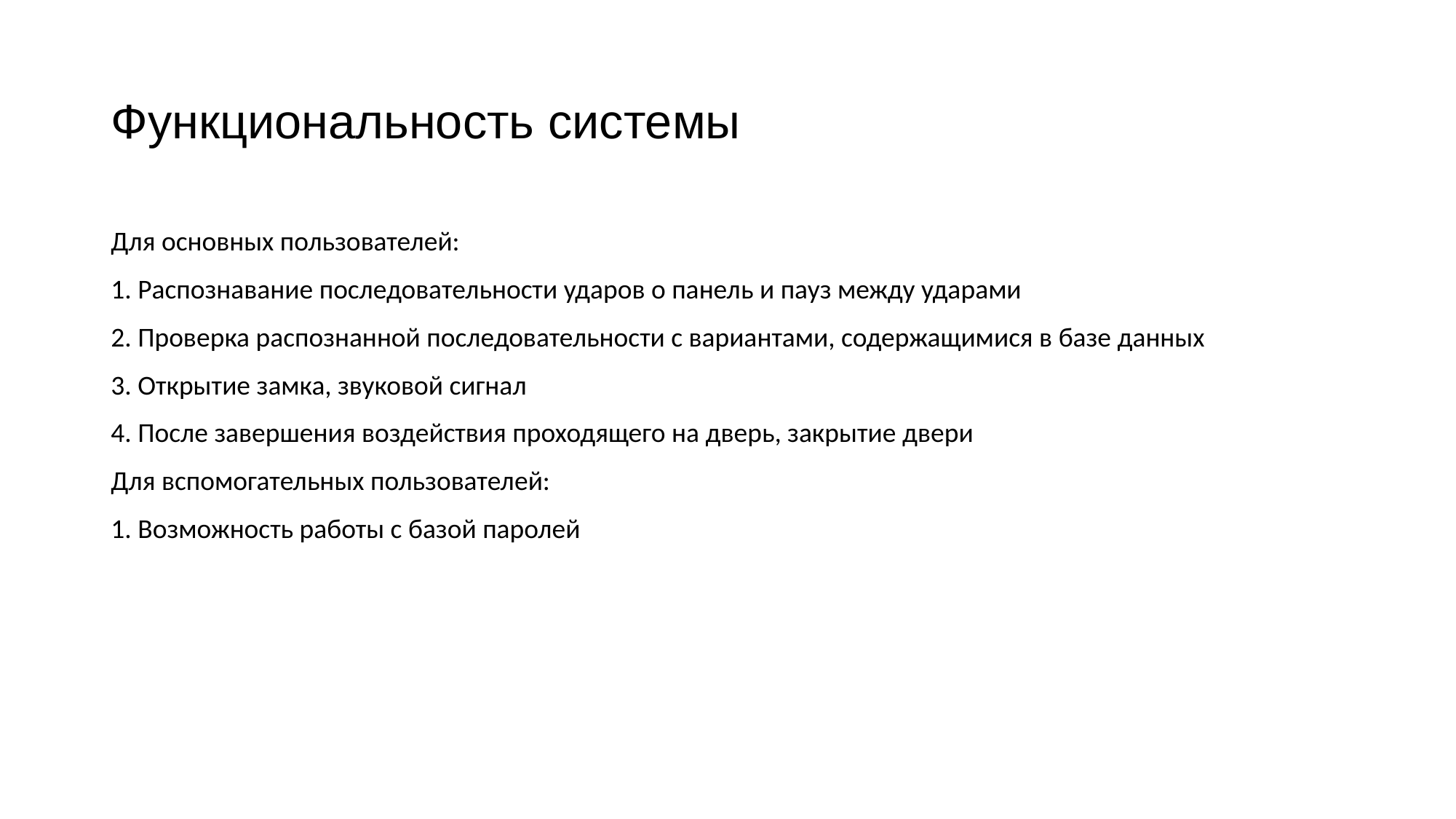

# Функциональность системы
Для основных пользователей:
1. Распознавание последовательности ударов о панель и пауз между ударами
2. Проверка распознанной последовательности с вариантами, содержащимися в базе данных
3. Открытие замка, звуковой сигнал
4. После завершения воздействия проходящего на дверь, закрытие двери
Для вспомогательных пользователей:
1. Возможность работы с базой паролей